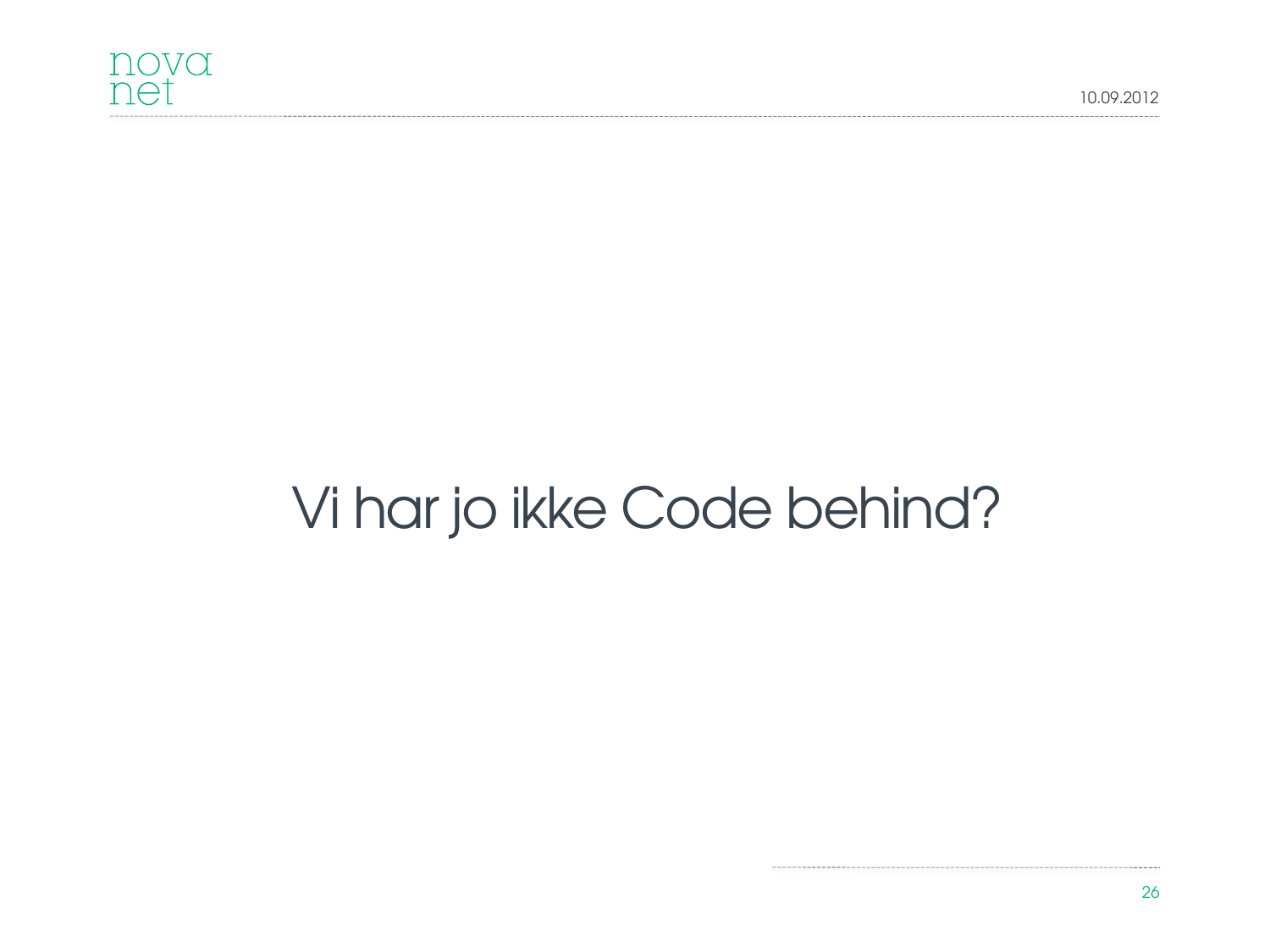

10.09.2012
# Vi har jo ikke Code behind?

26